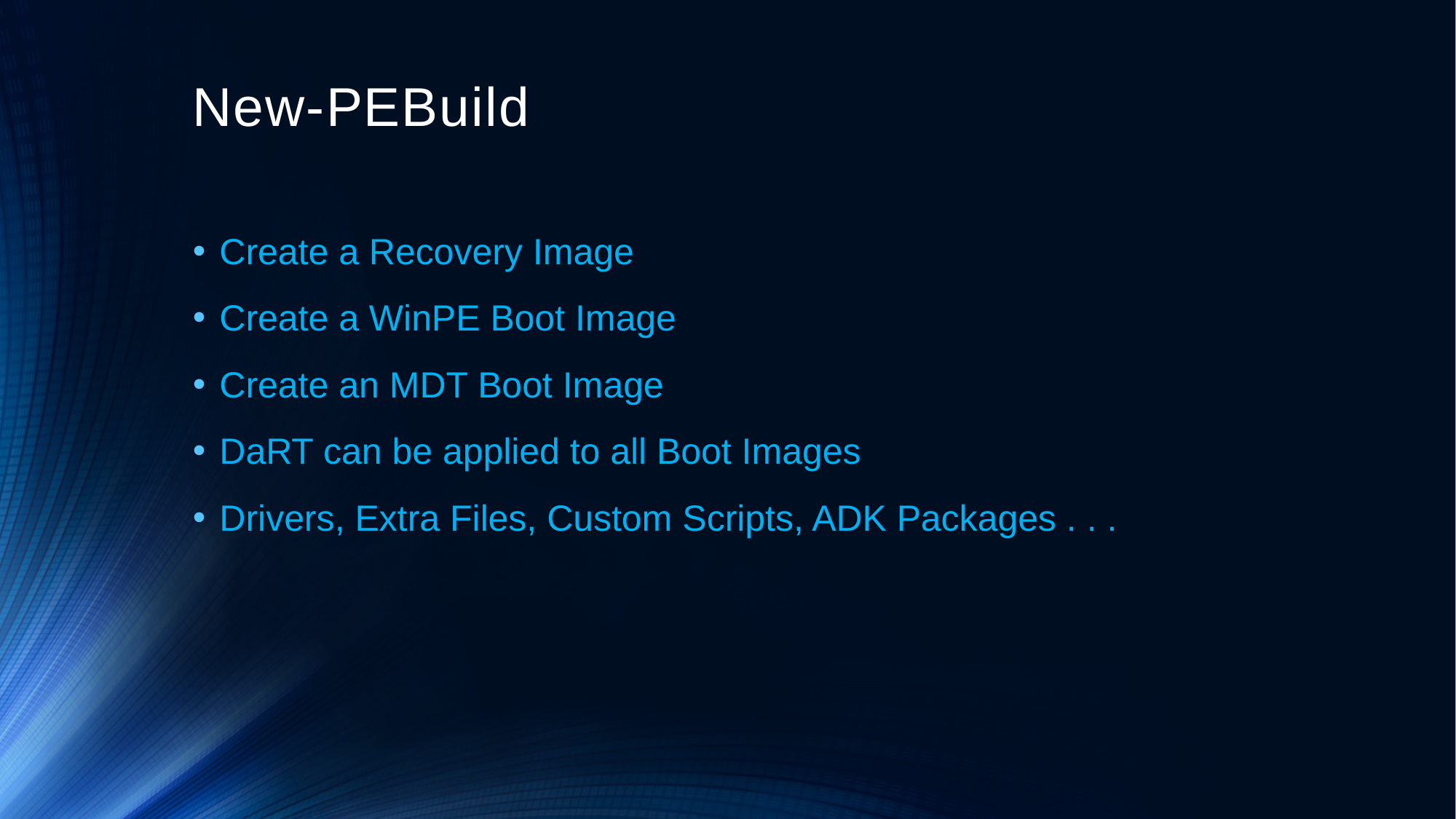

# New-PEBuild
Create a Recovery Image
Create a WinPE Boot Image
Create an MDT Boot Image
DaRT can be applied to all Boot Images
Drivers, Extra Files, Custom Scripts, ADK Packages . . .